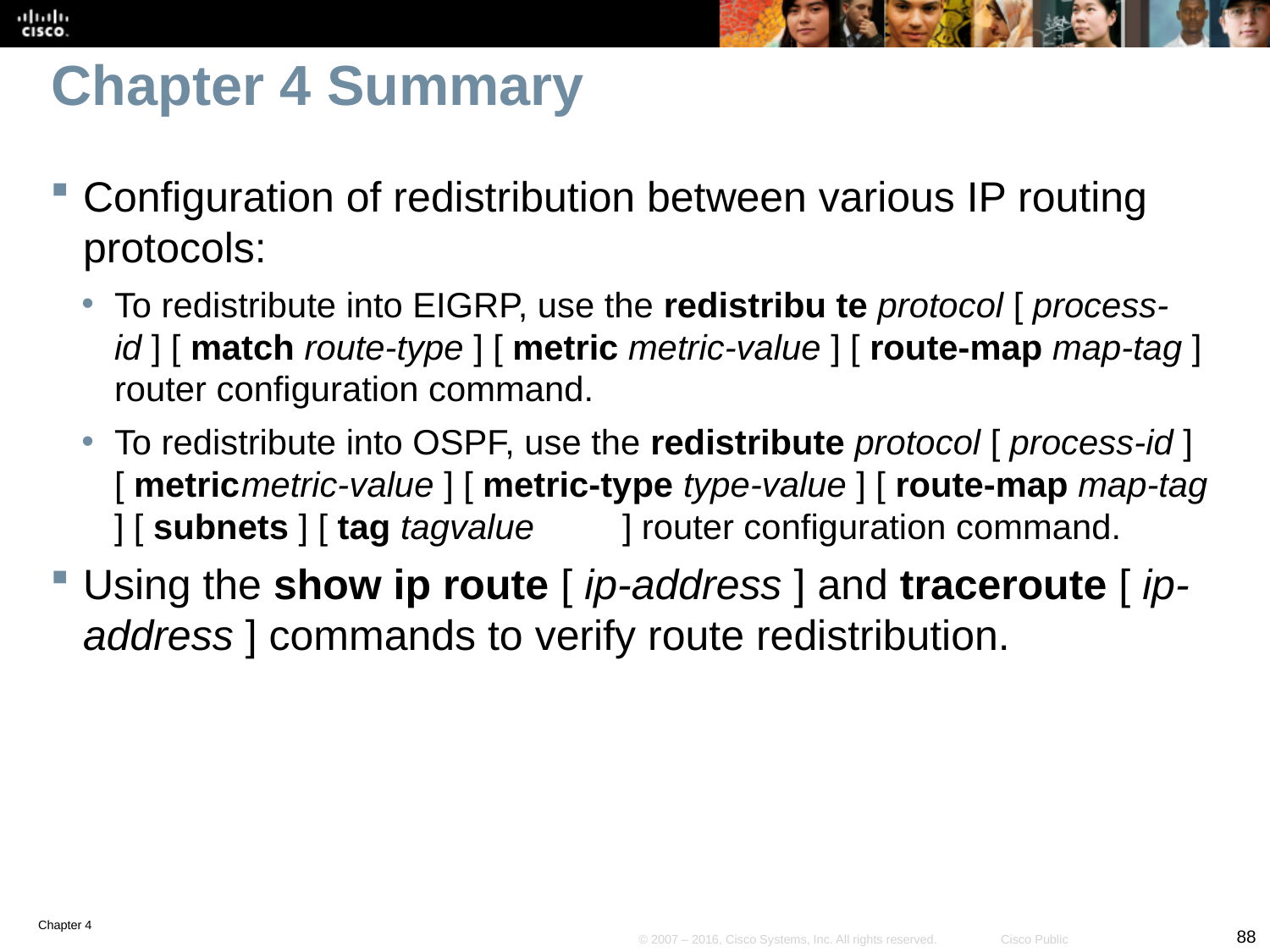

# Chapter 4 Summary
Configuration of redistribution between various IP routing protocols:
To redistribute into EIGRP, use the redistribu te protocol [ process-id ] [ match route-type ] [ metric metric-value ] [ route-map map-tag ] router configuration command.
To redistribute into OSPF, use the redistribute protocol [ process-id ] [ metric	metric-value ] [ metric-type type-value ] [ route-map map-tag ] [ subnets ] [ tag tagvalue	] router configuration command.
Using the show ip route [ ip-address ] and traceroute [ ip-address ] commands to verify route redistribution.